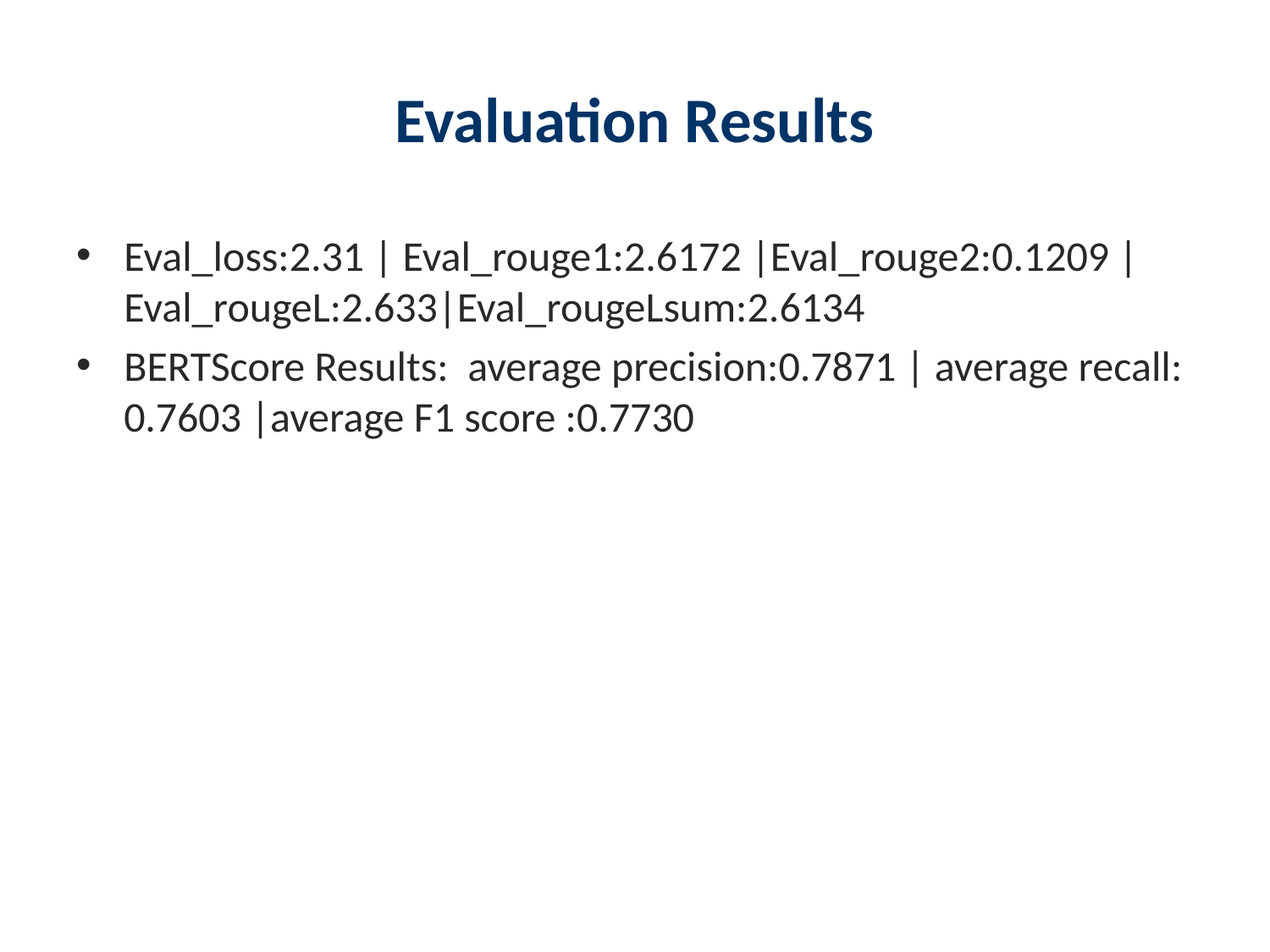

# Evaluation Results
Eval_loss:2.31 | Eval_rouge1:2.6172 |Eval_rouge2:0.1209 |Eval_rougeL:2.633|Eval_rougeLsum:2.6134
BERTScore Results:  average precision:0.7871 | average recall: 0.7603 |average F1 score :0.7730